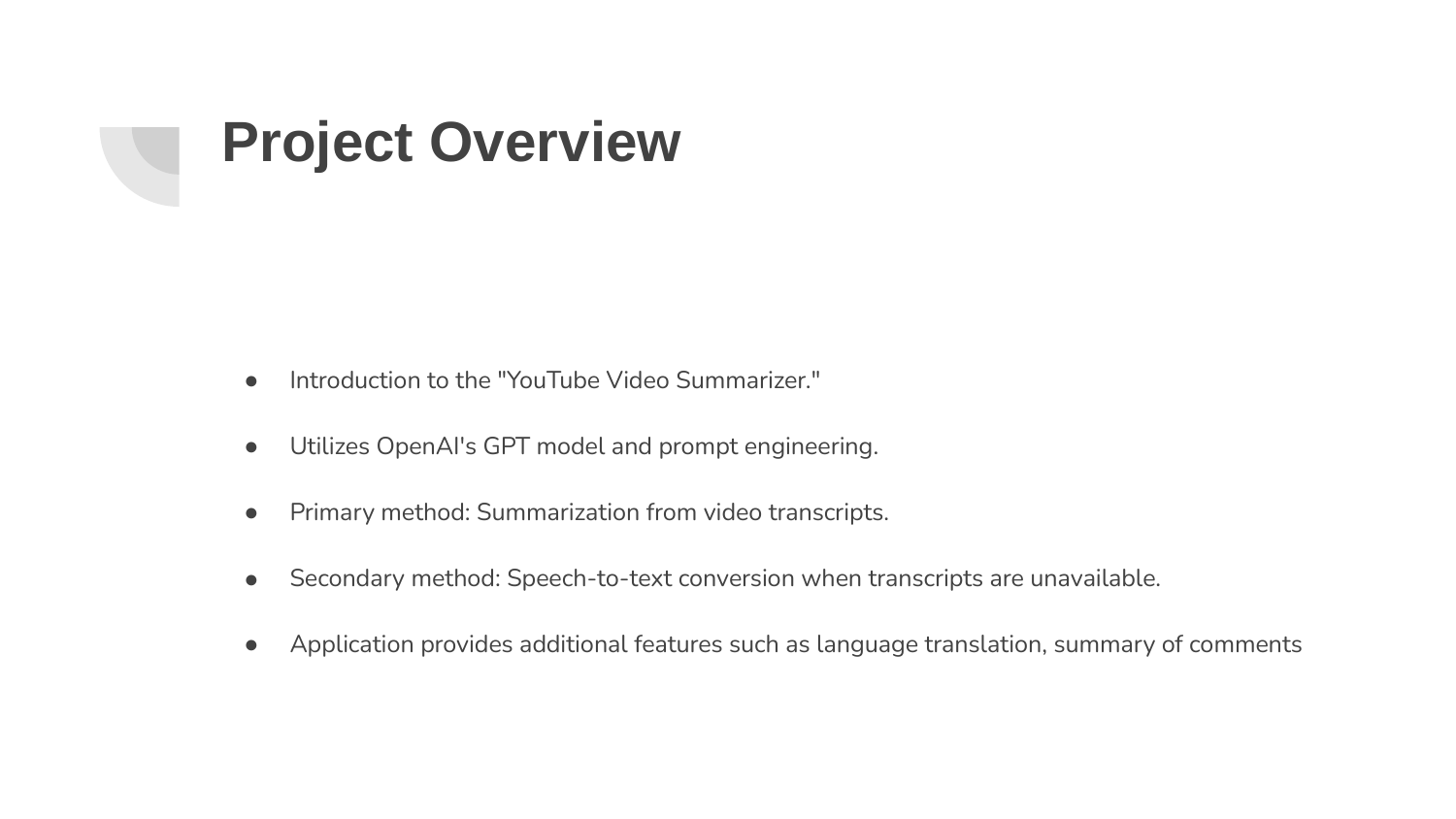

# Project Overview
Introduction to the "YouTube Video Summarizer."
Utilizes OpenAI's GPT model and prompt engineering.
Primary method: Summarization from video transcripts.
Secondary method: Speech-to-text conversion when transcripts are unavailable.
Application provides additional features such as language translation, summary of comments